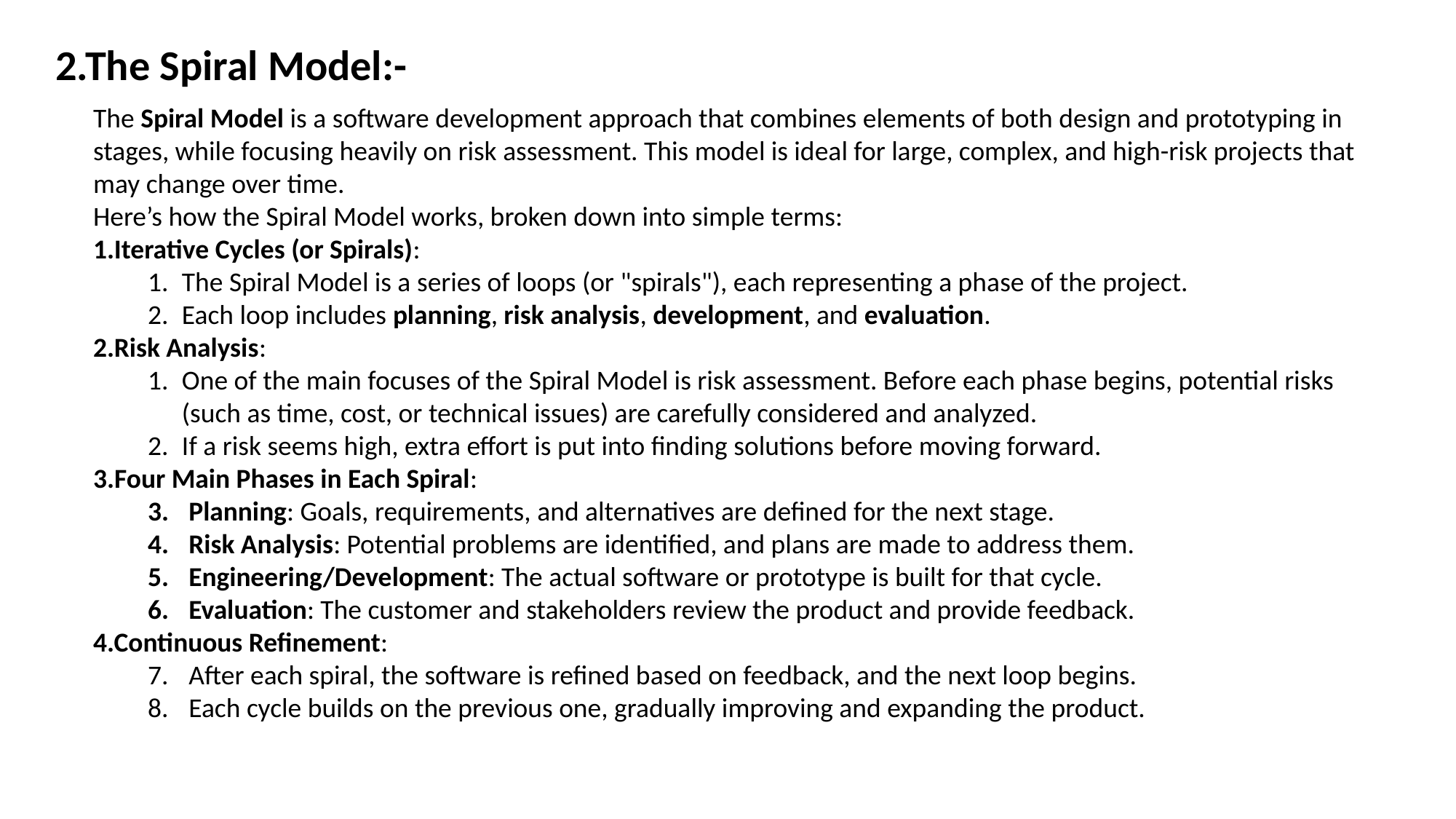

2.The Spiral Model:-
The Spiral Model is a software development approach that combines elements of both design and prototyping in stages, while focusing heavily on risk assessment. This model is ideal for large, complex, and high-risk projects that may change over time.
Here’s how the Spiral Model works, broken down into simple terms:
Iterative Cycles (or Spirals):
The Spiral Model is a series of loops (or "spirals"), each representing a phase of the project.
Each loop includes planning, risk analysis, development, and evaluation.
Risk Analysis:
One of the main focuses of the Spiral Model is risk assessment. Before each phase begins, potential risks (such as time, cost, or technical issues) are carefully considered and analyzed.
If a risk seems high, extra effort is put into finding solutions before moving forward.
3.Four Main Phases in Each Spiral:
Planning: Goals, requirements, and alternatives are defined for the next stage.
Risk Analysis: Potential problems are identified, and plans are made to address them.
Engineering/Development: The actual software or prototype is built for that cycle.
Evaluation: The customer and stakeholders review the product and provide feedback.
4.Continuous Refinement:
After each spiral, the software is refined based on feedback, and the next loop begins.
Each cycle builds on the previous one, gradually improving and expanding the product.